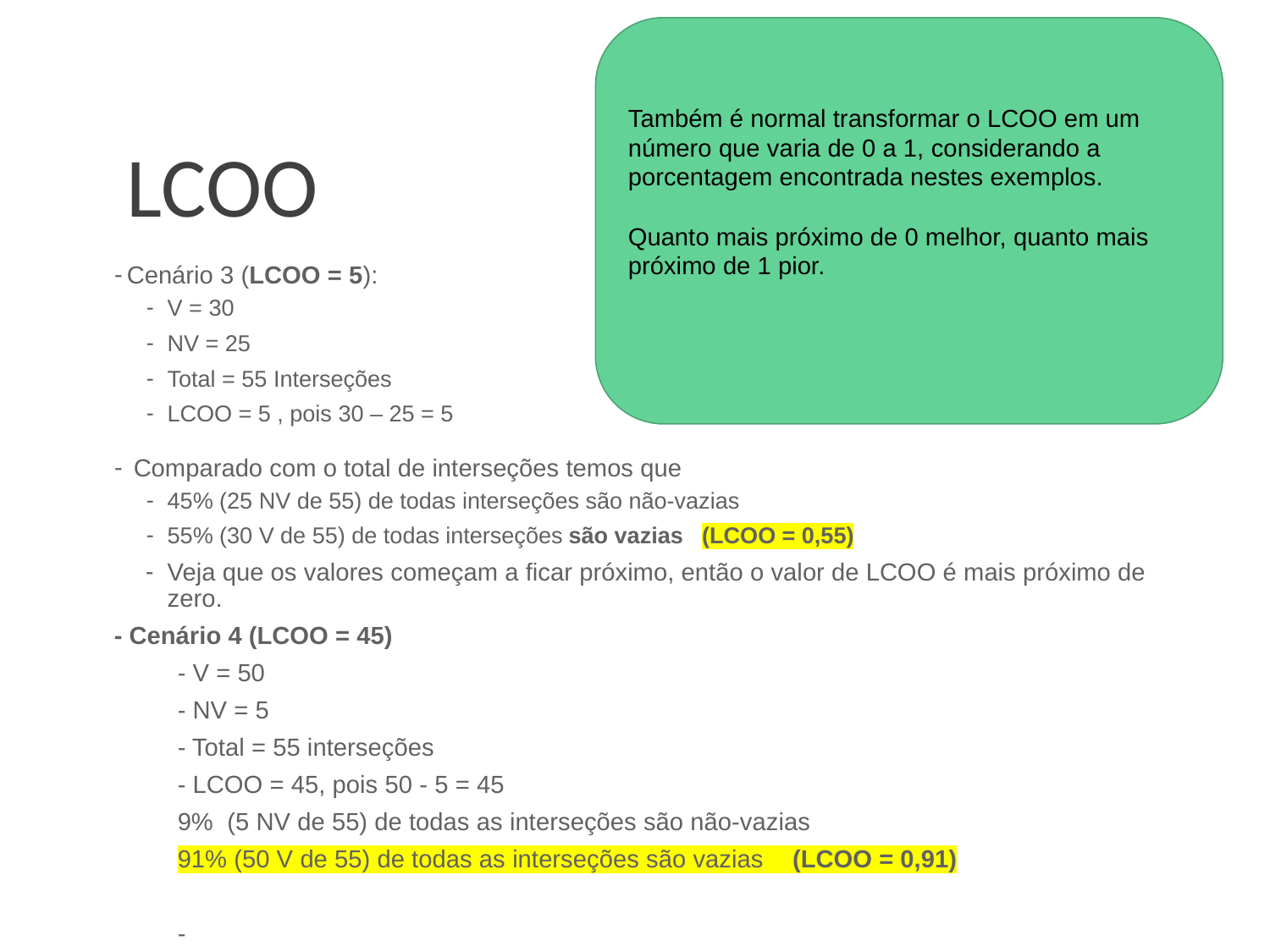

Também é normal transformar o LCOO em um número que varia de 0 a 1, considerando a porcentagem encontrada nestes exemplos.

Quanto mais próximo de 0 melhor, quanto mais próximo de 1 pior.

# LCOO
Cenário 3 (LCOO = 5):
V = 30
NV = 25
Total = 55 Interseções
LCOO = 5 , pois 30 – 25 = 5
 Comparado com o total de interseções temos que
45% (25 NV de 55) de todas interseções são não-vazias
55% (30 V de 55) de todas interseções são vazias   (LCOO = 0,55)
Veja que os valores começam a ficar próximo, então o valor de LCOO é mais próximo de zero.
- Cenário 4 (LCOO = 45)
- V = 50
- NV = 5
- Total = 55 interseções
- LCOO = 45, pois 50 - 5 = 45
9%  (5 NV de 55) de todas as interseções são não-vazias
91% (50 V de 55) de todas as interseções são vazias    (LCOO = 0,91)

-

24